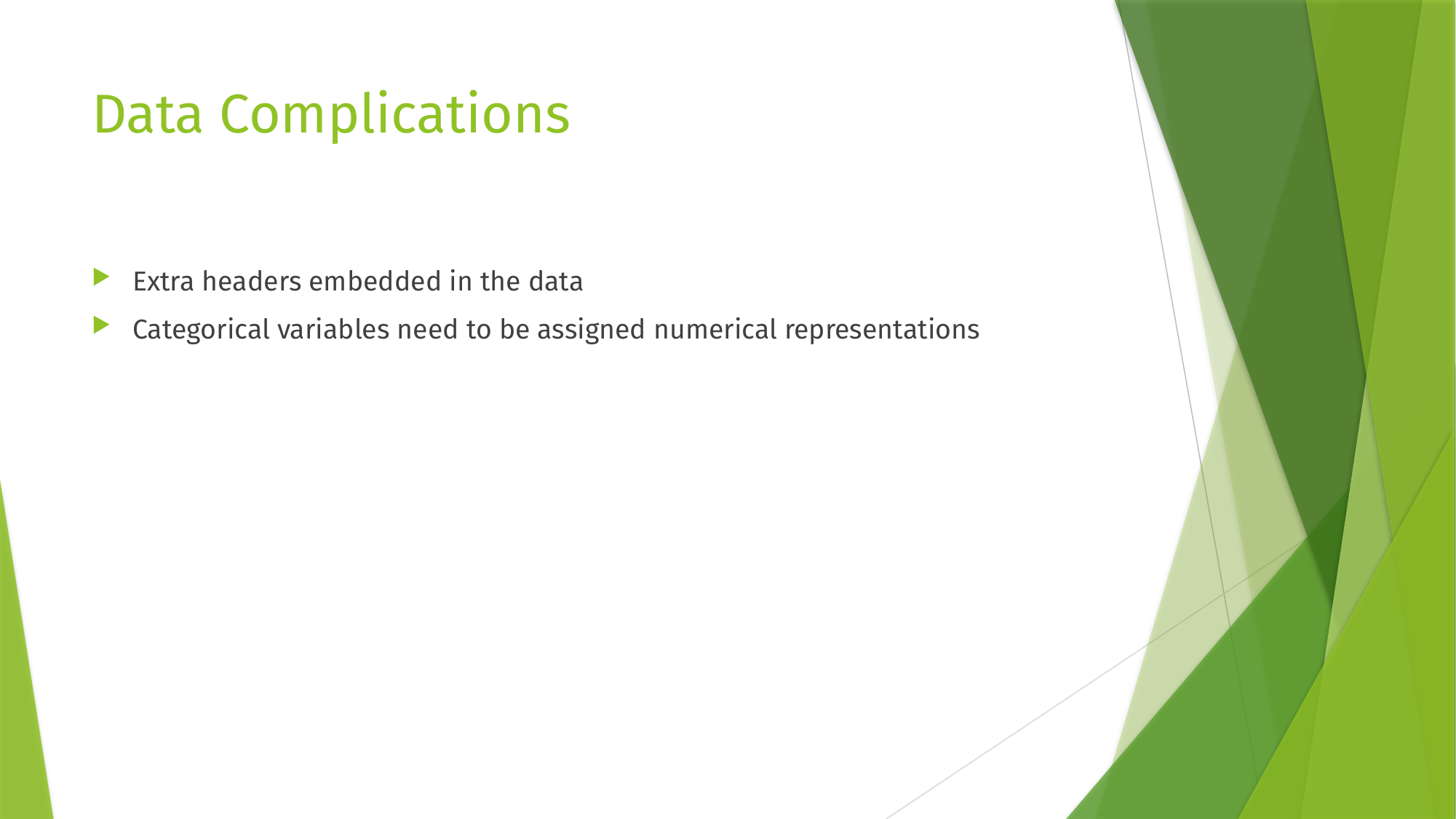

# Data Complications
Extra headers embedded in the data
Categorical variables need to be assigned numerical representations